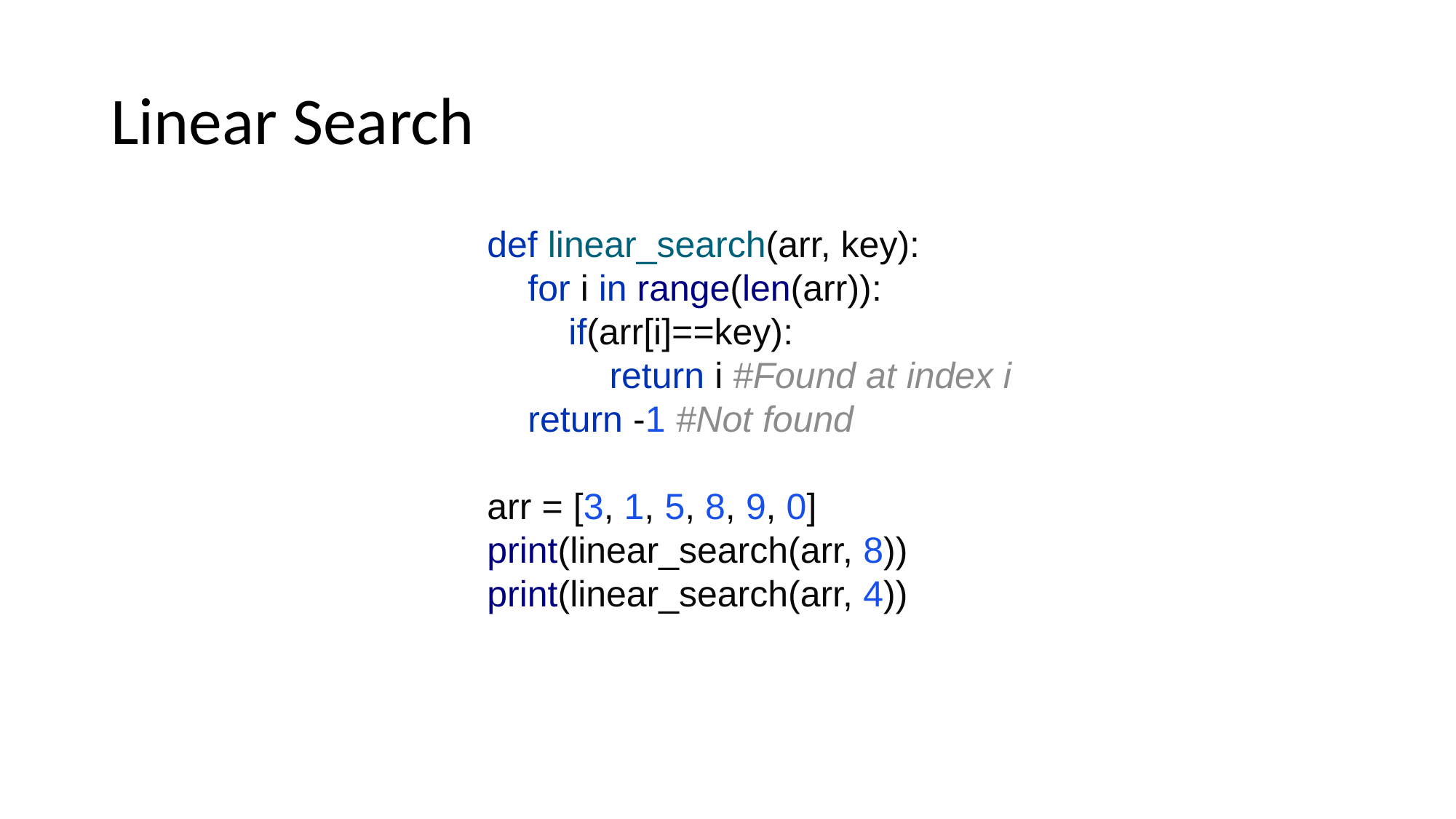

# Linear Search
def linear_search(arr, key):
    for i in range(len(arr)):
        if(arr[i]==key):
            return i #Found at index i
    return -1 #Not found
arr = [3, 1, 5, 8, 9, 0]
print(linear_search(arr, 8))
print(linear_search(arr, 4))